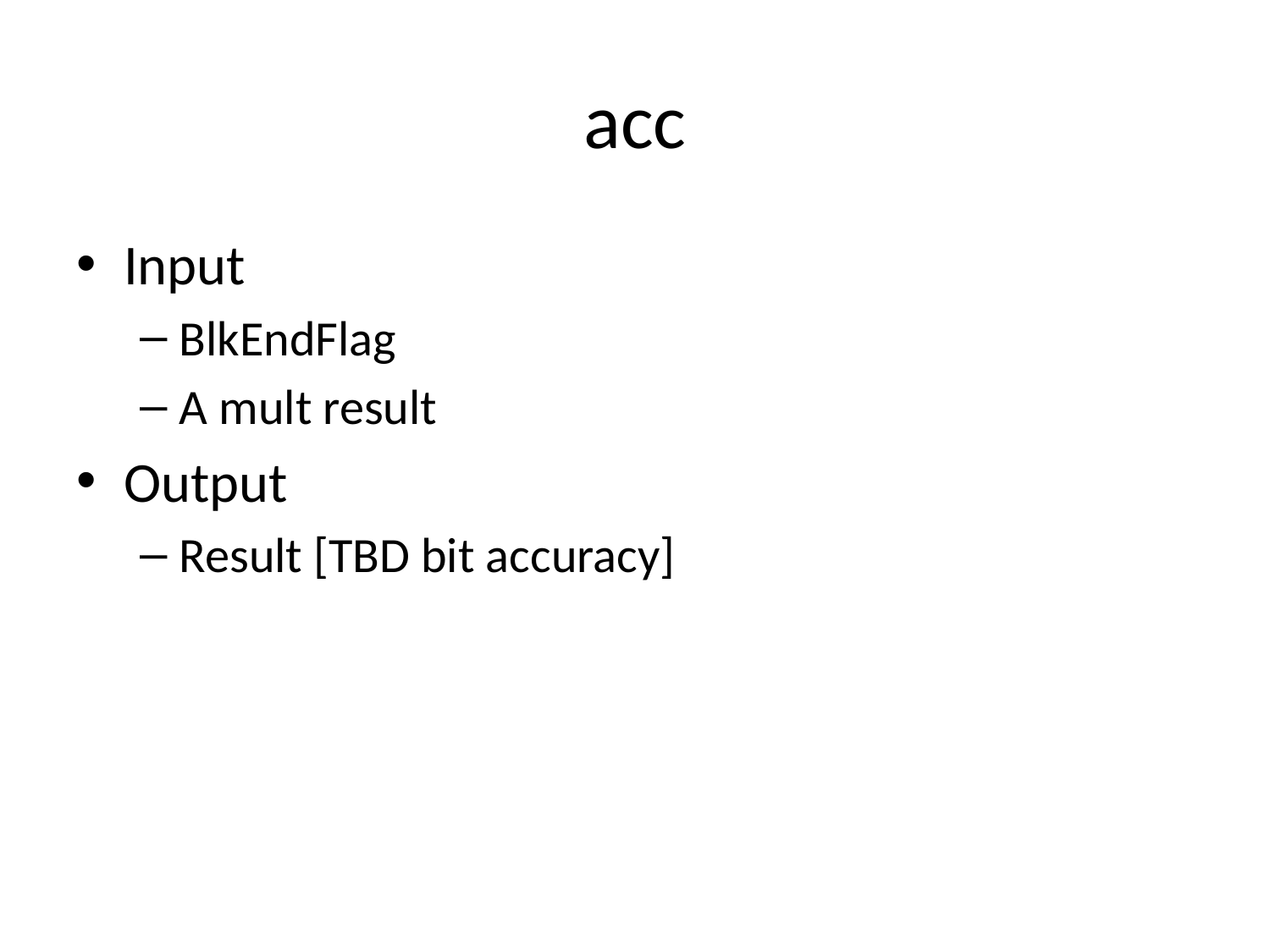

# acc
Input
BlkEndFlag
A mult result
Output
Result [TBD bit accuracy]